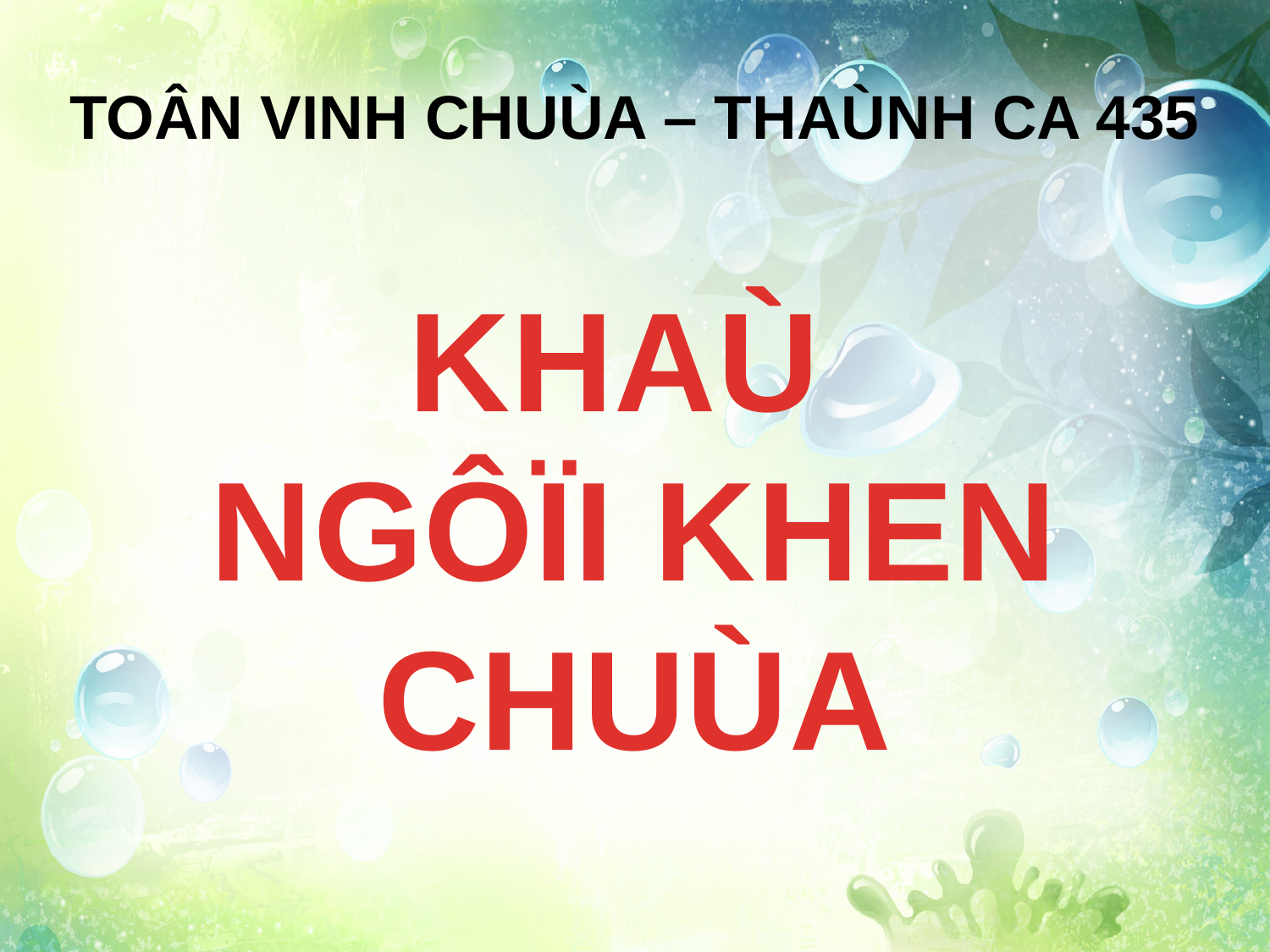

TOÂN VINH CHUÙA – THAÙNH CA 435
KHAÙ
NGÔÏI KHEN CHUÙA